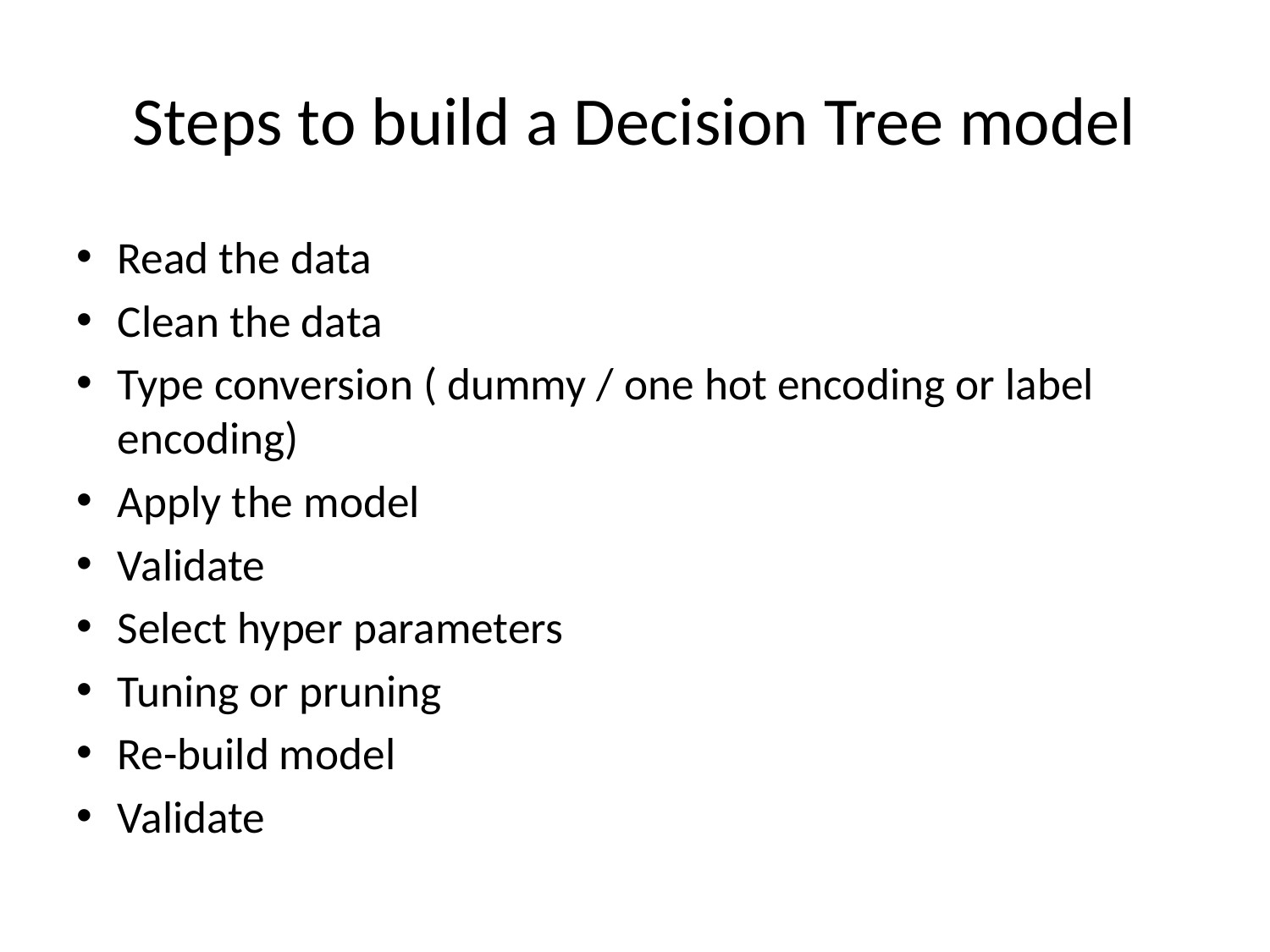

# Steps to build a Decision Tree model
Read the data
Clean the data
Type conversion ( dummy / one hot encoding or label encoding)
Apply the model
Validate
Select hyper parameters
Tuning or pruning
Re-build model
Validate